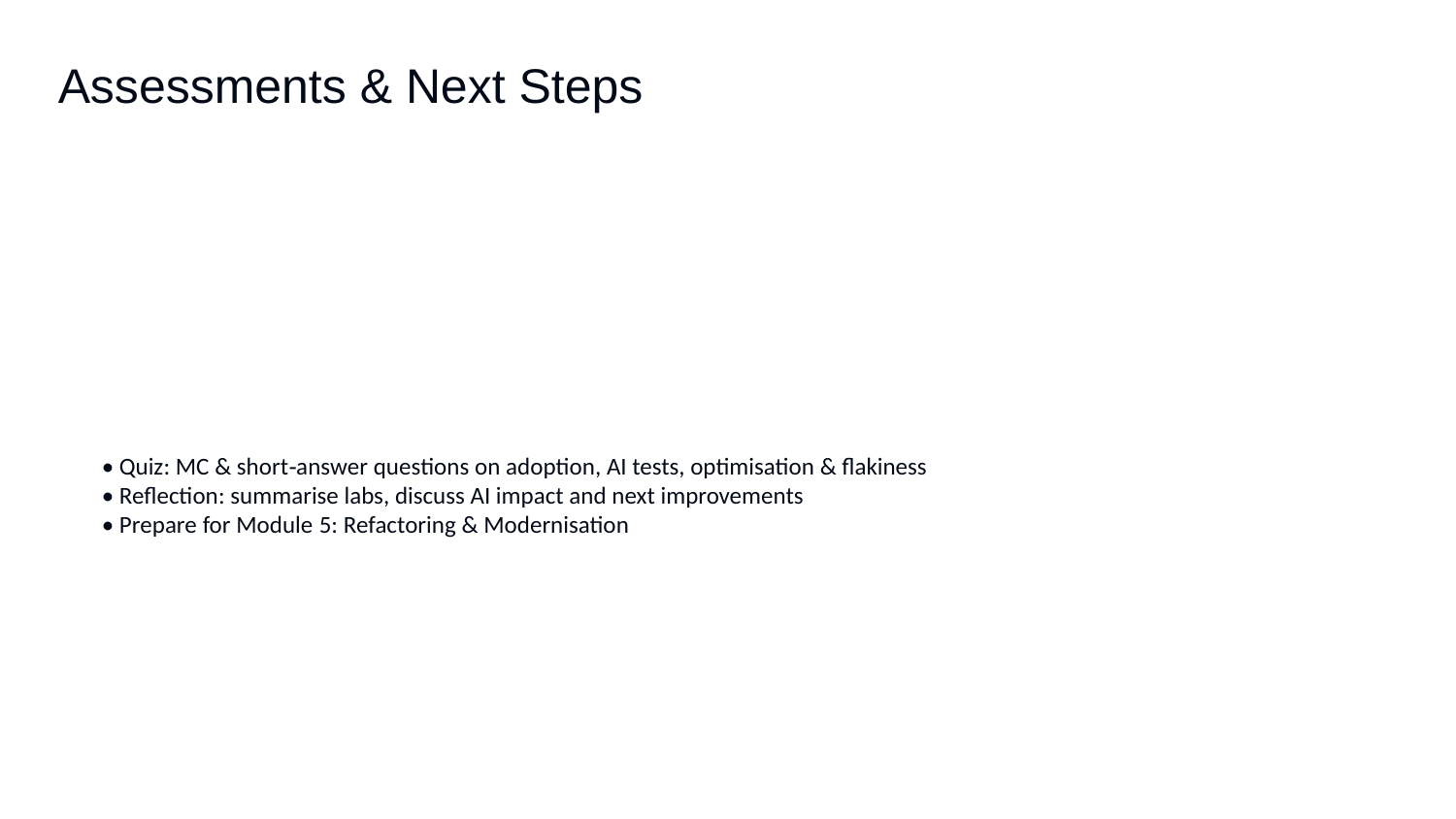

Assessments & Next Steps
• Quiz: MC & short‑answer questions on adoption, AI tests, optimisation & flakiness
• Reflection: summarise labs, discuss AI impact and next improvements
• Prepare for Module 5: Refactoring & Modernisation